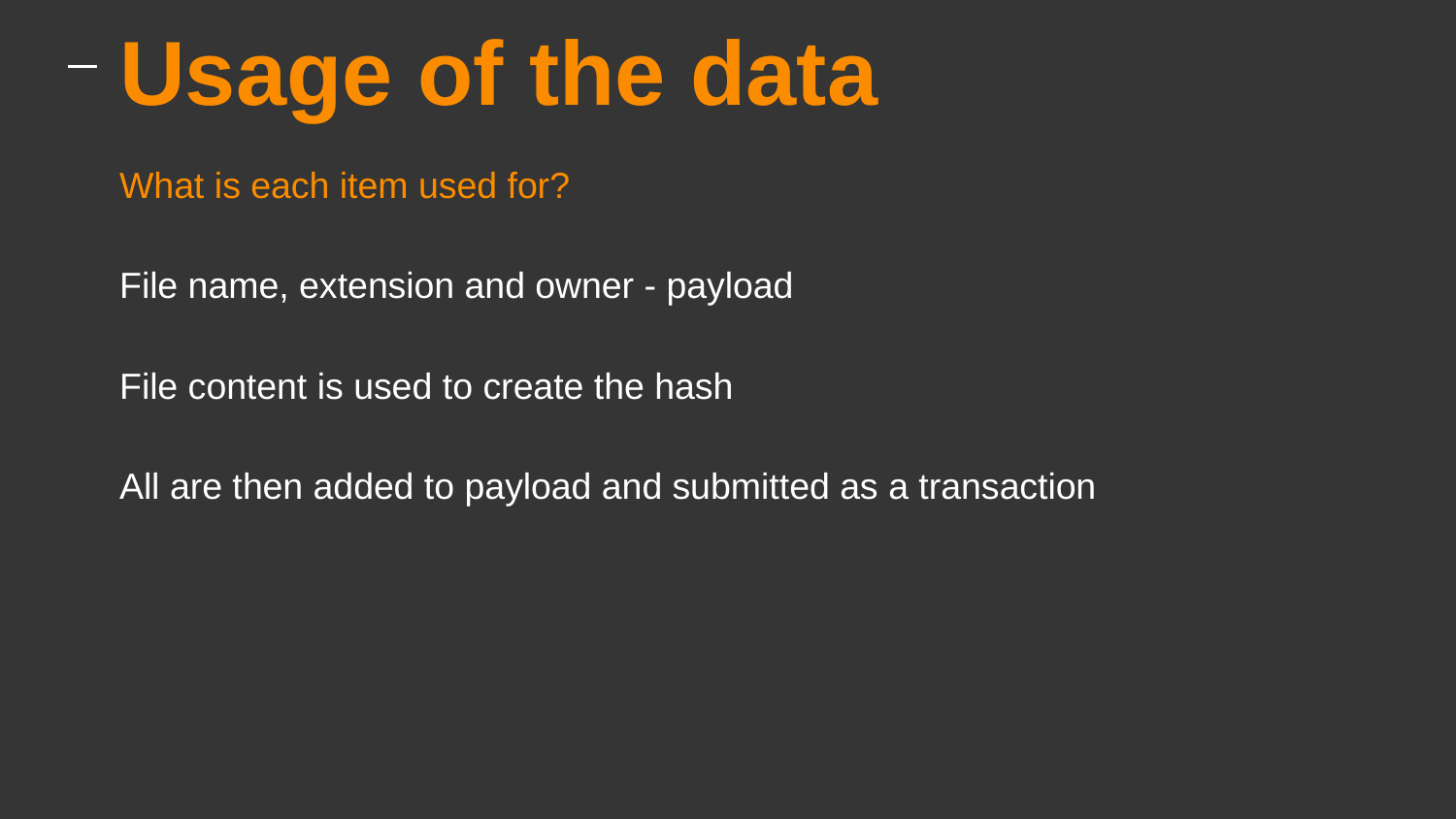

# Usage of the data
What is each item used for?

File name, extension and owner - payload

File content is used to create the hash

All are then added to payload and submitted as a transaction